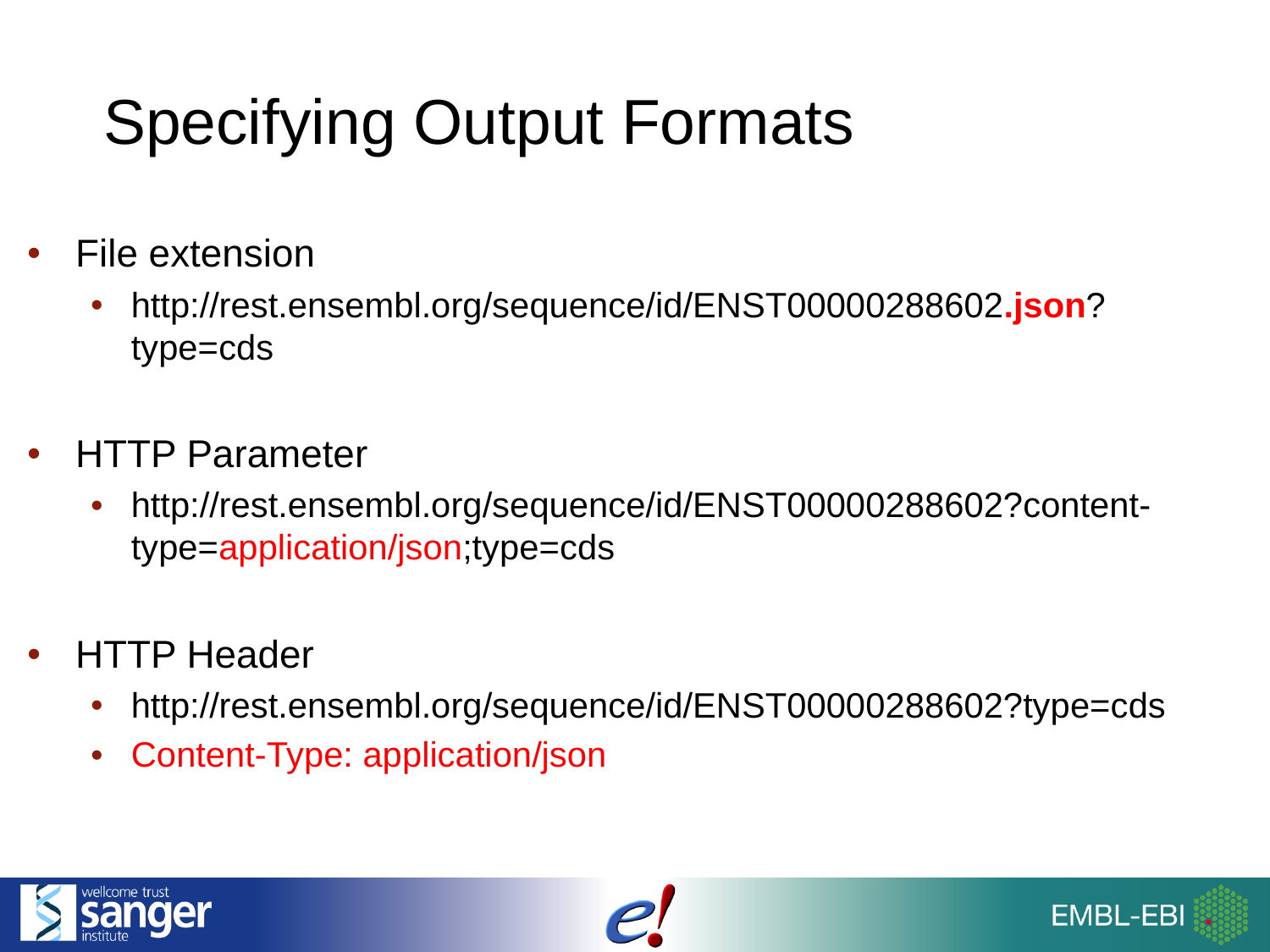

# Specifying Output Formats
File extension
http://rest.ensembl.org/sequence/id/ENST00000288602.json?type=cds

HTTP Parameter
http://rest.ensembl.org/sequence/id/ENST00000288602?content-type=application/json;type=cds

HTTP Header
http://rest.ensembl.org/sequence/id/ENST00000288602?type=cds
Content-Type: application/json